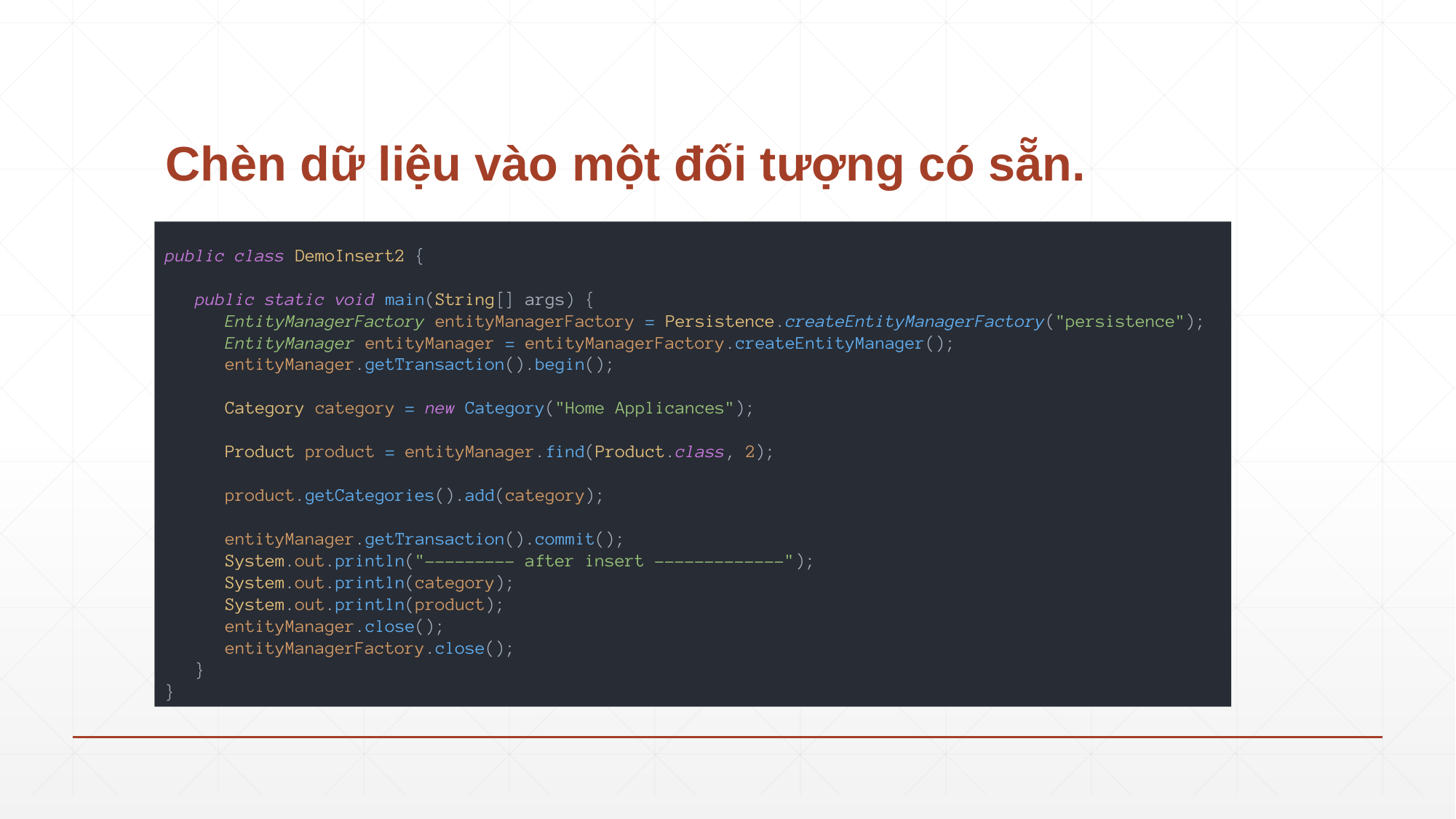

# Chèn dữ liệu vào một đối tượng có sẵn.
public class DemoInsert2 {
   public static void main(String[] args) {
      EntityManagerFactory entityManagerFactory = Persistence.createEntityManagerFactory("persistence");
      EntityManager entityManager = entityManagerFactory.createEntityManager();
      entityManager.getTransaction().begin();
      Category category = new Category("Home Applicances");
      Product product = entityManager.find(Product.class, 2);
      product.getCategories().add(category);
      entityManager.getTransaction().commit();
      System.out.println("--------- after insert -------------");
      System.out.println(category);
      System.out.println(product);
      entityManager.close();
      entityManagerFactory.close();
   }
}